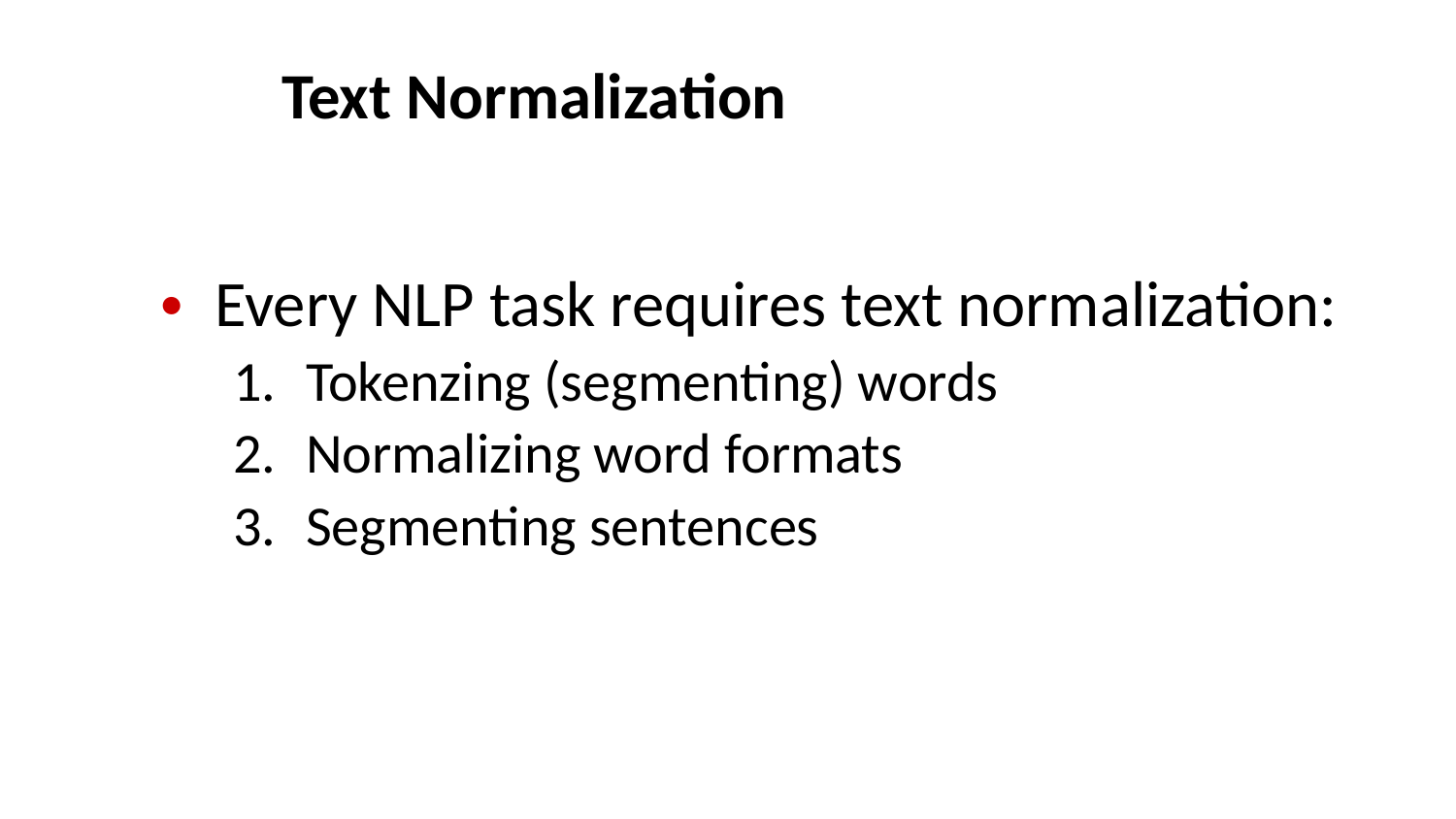

# Text Normalization
Every NLP task requires text normalization:
Tokenzing (segmenting) words
Normalizing word formats
Segmenting sentences